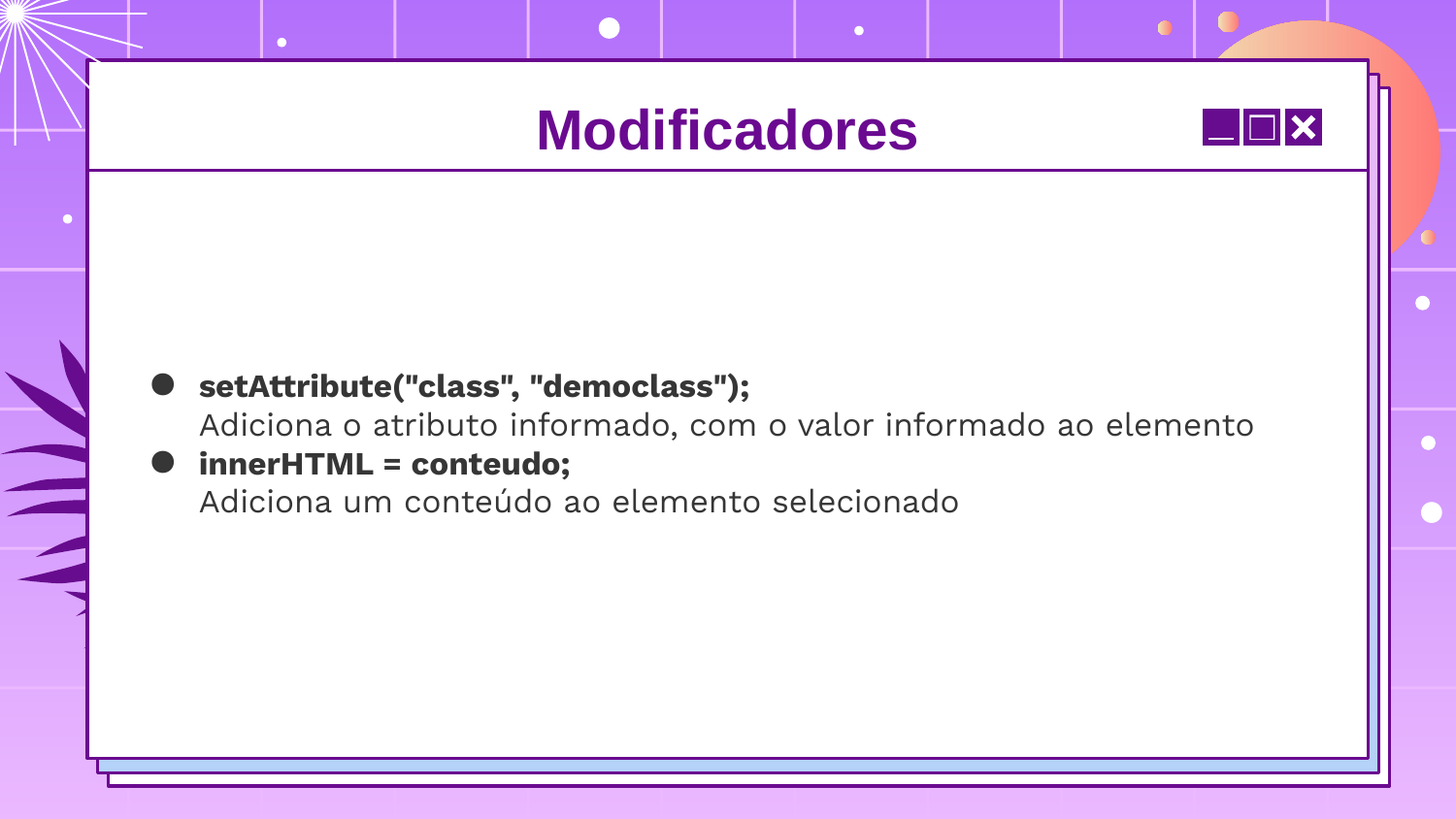

# Modificadores
setAttribute("class", "democlass");
Adiciona o atributo informado, com o valor informado ao elemento
innerHTML = conteudo;
Adiciona um conteúdo ao elemento selecionado